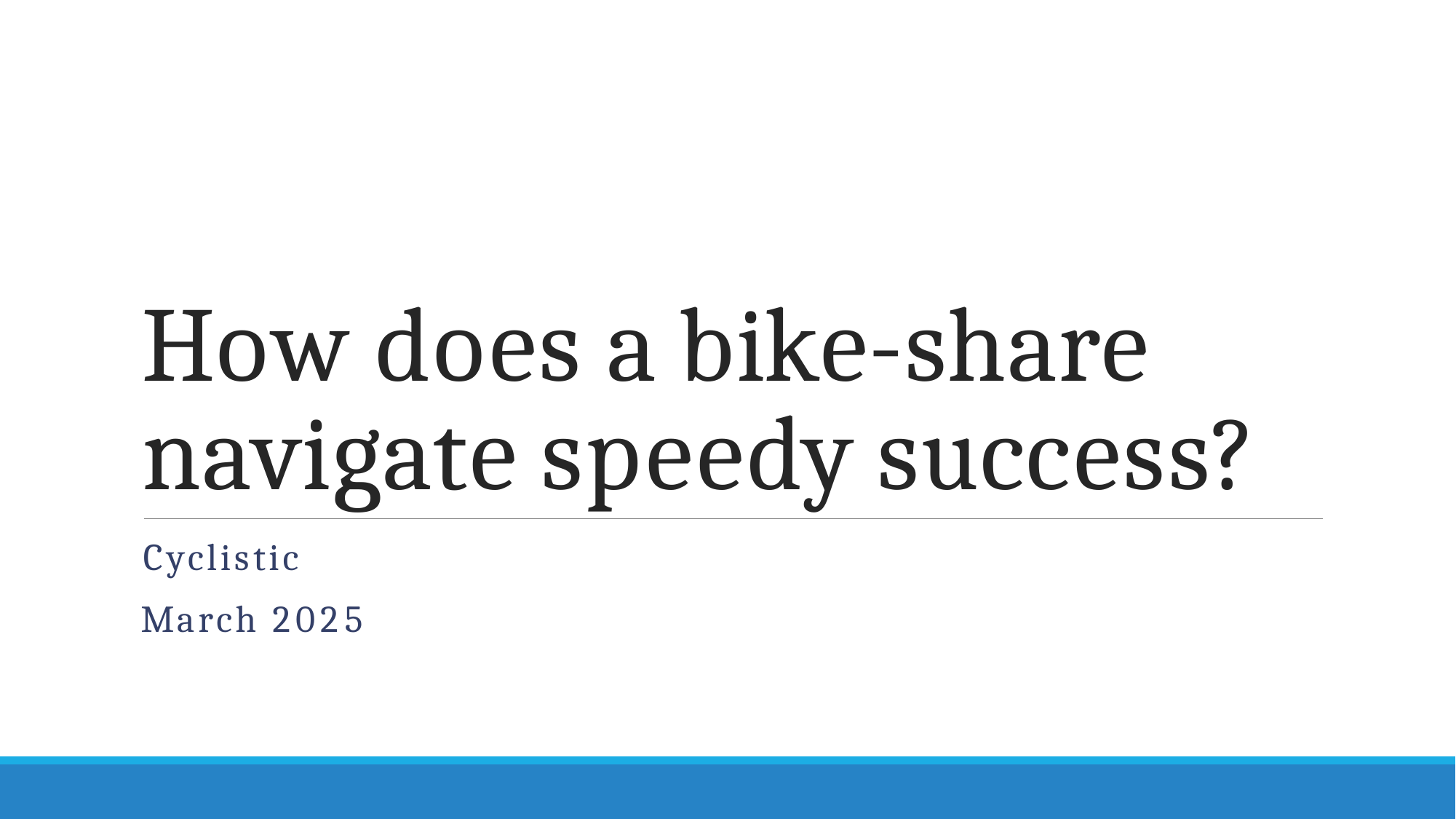

# How does a bike-share navigate speedy success?
Cyclistic
March 2025